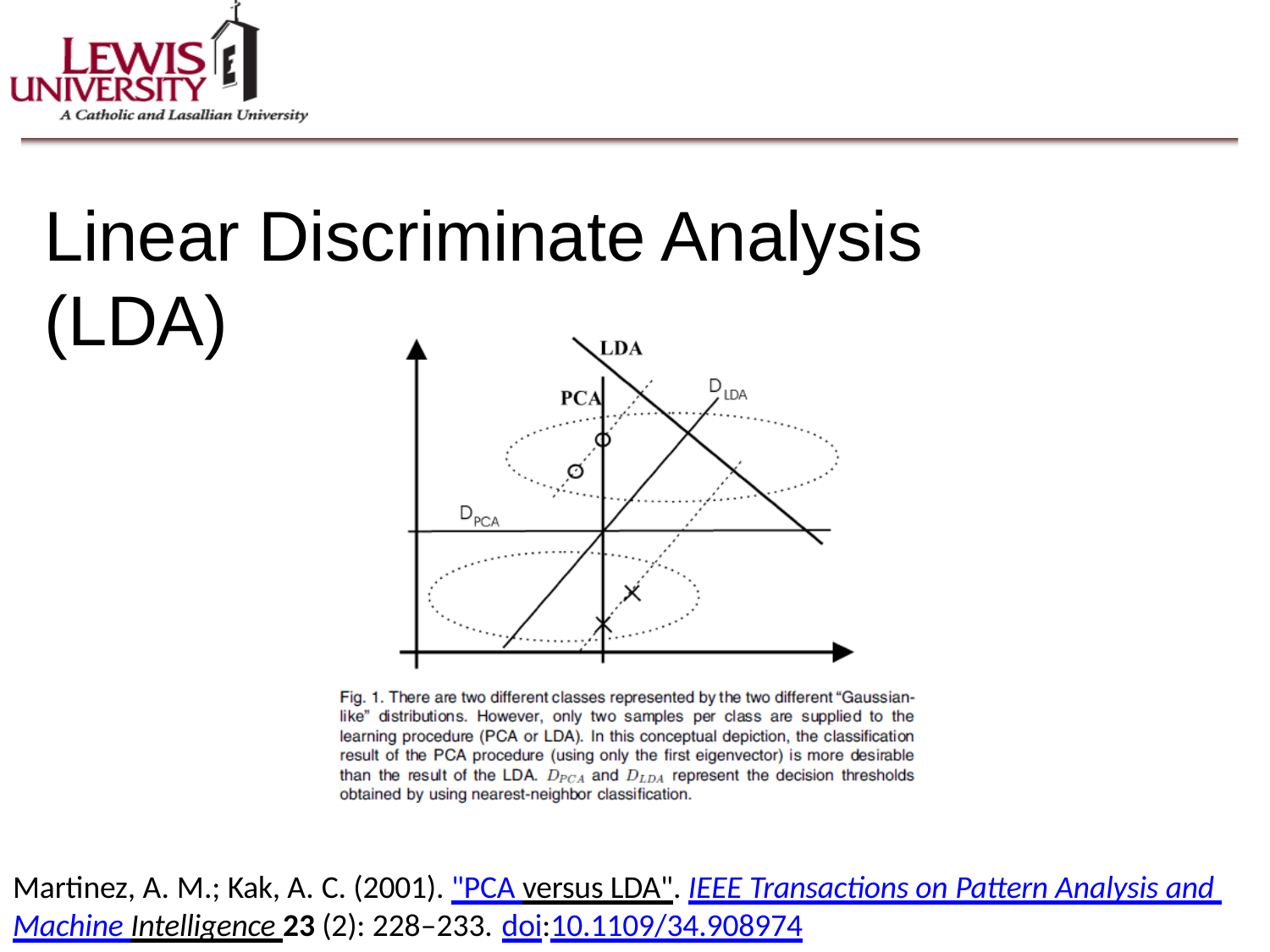

#
Linear Discriminate Analysis (LDA)

Martinez, A. M.; Kak, A. C. (2001). "PCA versus LDA". IEEE Transactions on Pattern Analysis and  Machine Intelligence 23 (2): 228–233. doi:10.1109/34.908974